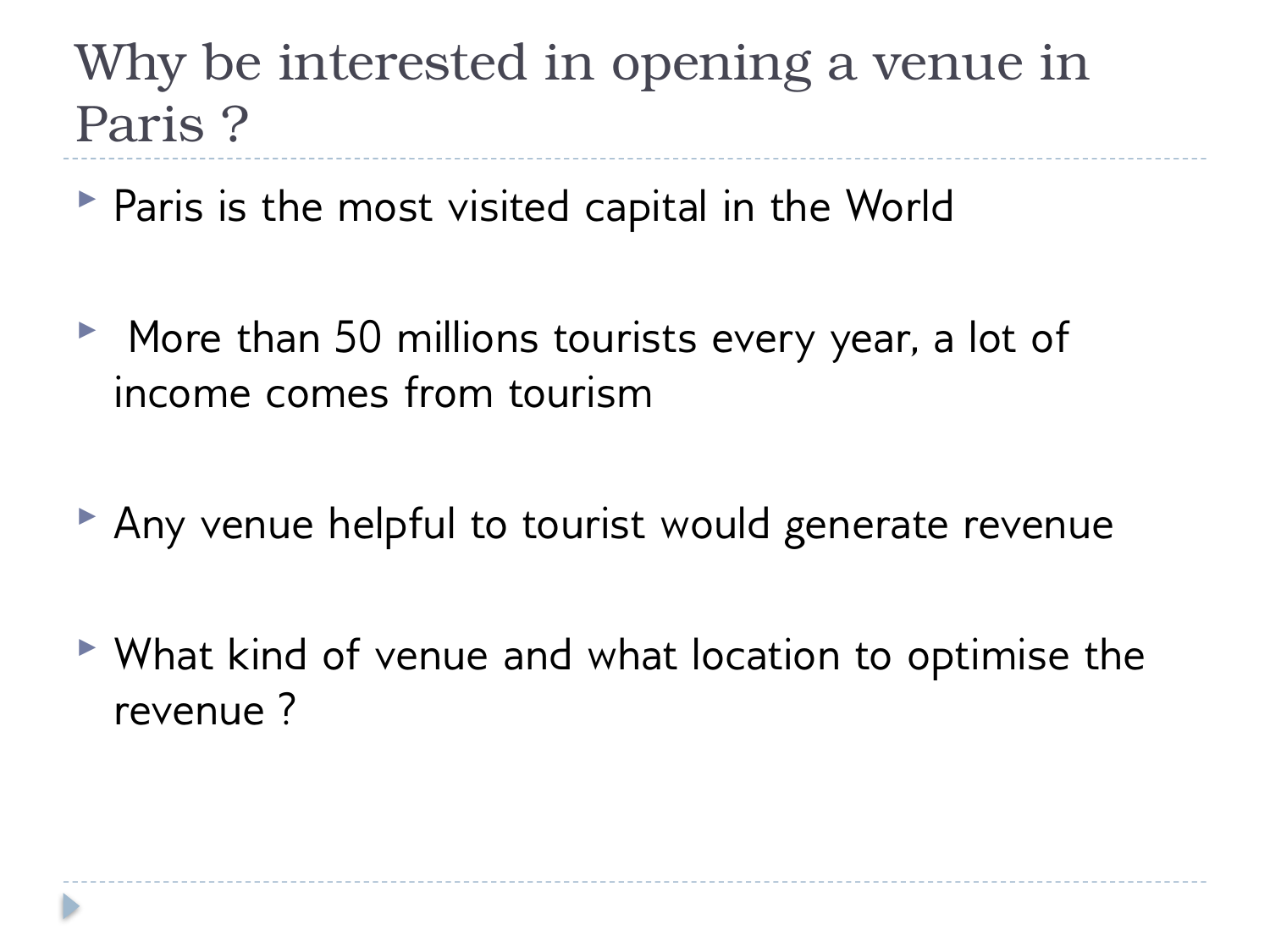

# Why be interested in opening a venue in Paris ?
Paris is the most visited capital in the World

 More than 50 millions tourists every year, a lot of income comes from tourism

Any venue helpful to tourist would generate revenue

What kind of venue and what location to optimise the revenue ?